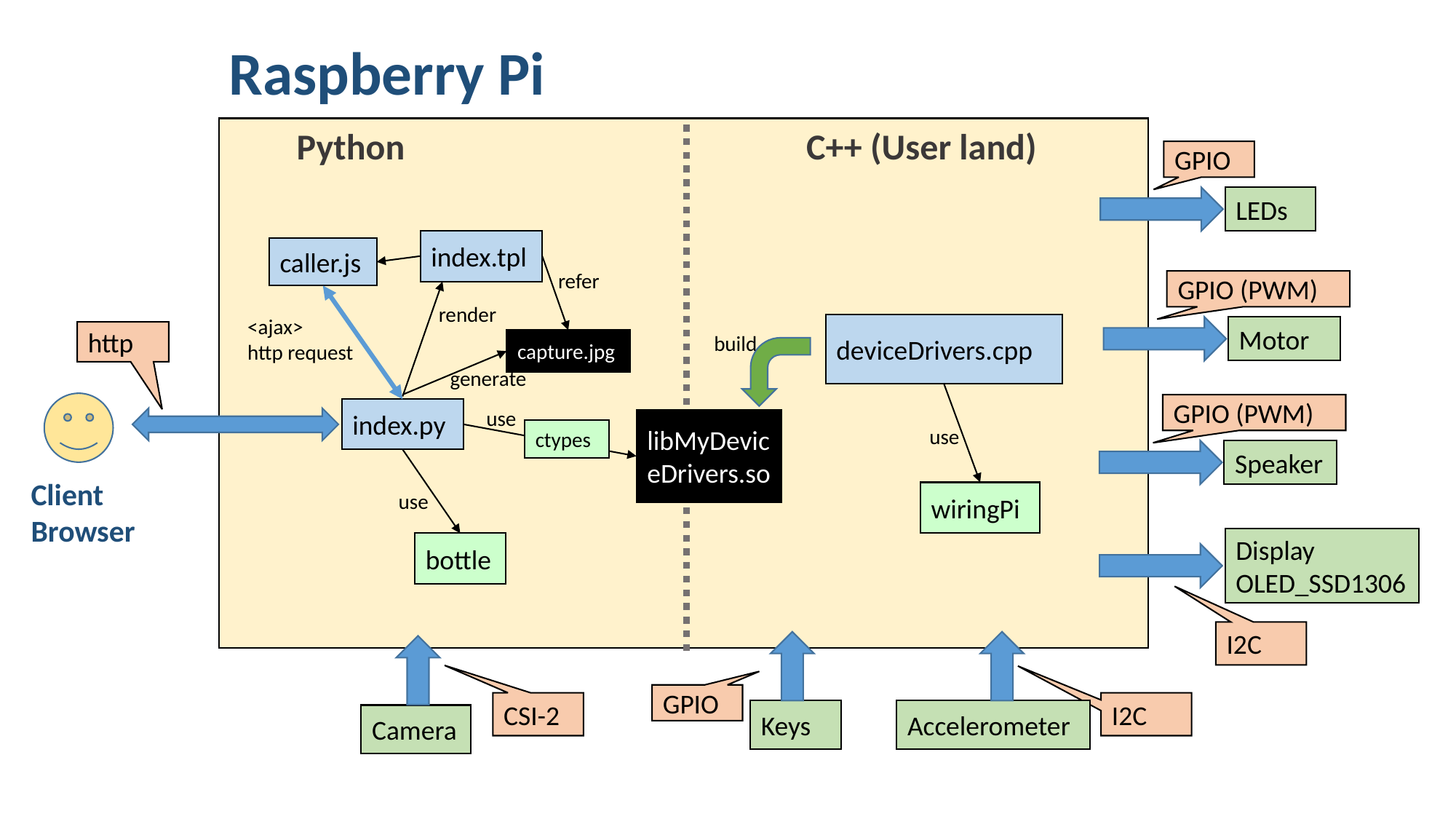

Raspberry Pi
Python
C++ (User land)

GPIO

LEDs
index.tpl
caller.js
refer
GPIO (PWM)
render
<ajax>
http request
deviceDrivers.cpp

Motor
http
build
capture.jpg

generate

GPIO (PWM)
index.py
use

libMyDeviceDrivers.so
use
ctypes

Speaker
Client Browser
wiringPi
use
Display
OLED_SSD1306
bottle

I2C

GPIO
CSI-2
I2C
Keys
Accelerometer
Camera